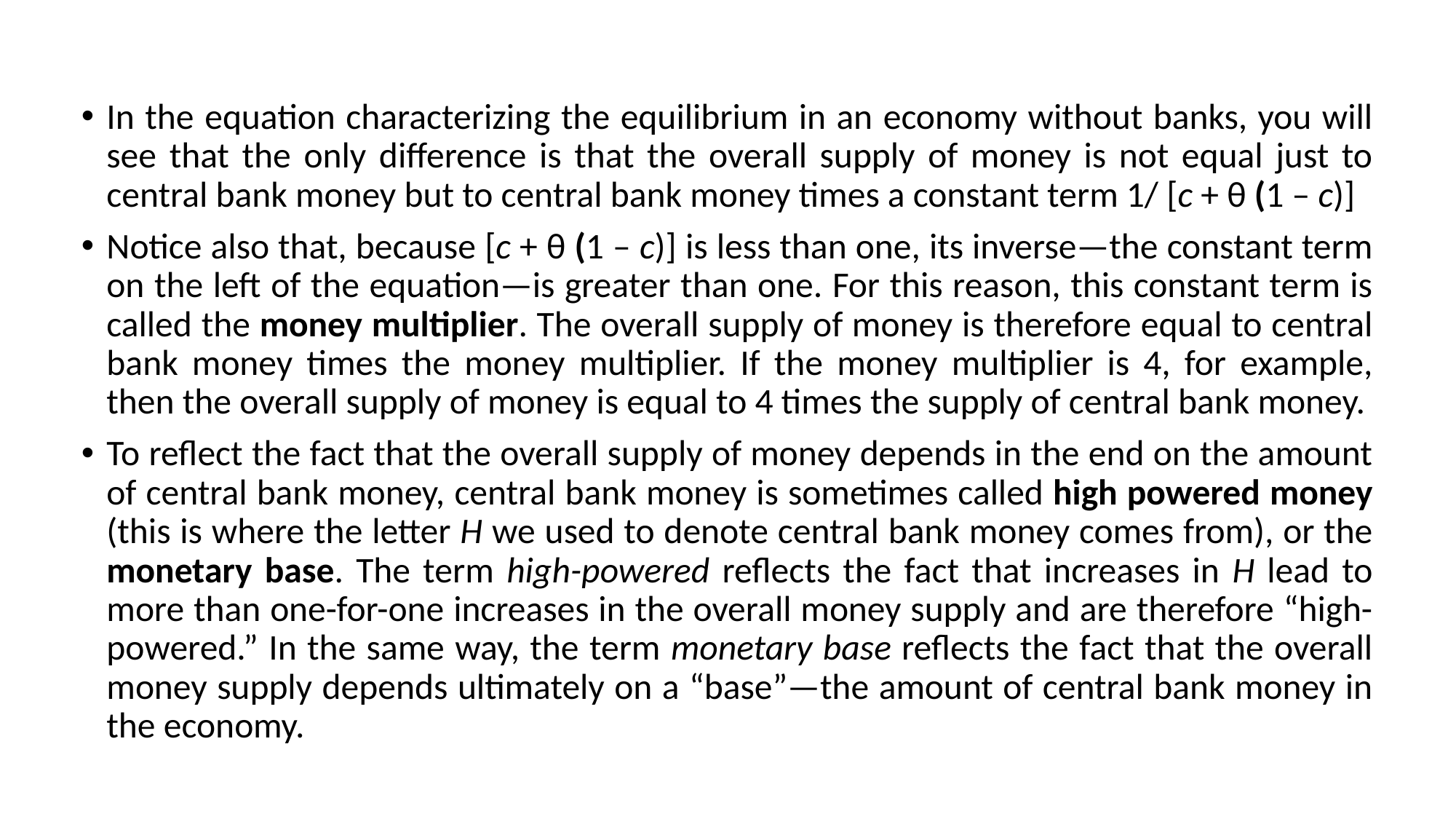

In the equation characterizing the equilibrium in an economy without banks, you will see that the only difference is that the overall supply of money is not equal just to central bank money but to central bank money times a constant term 1/ [c + θ (1 – c)]
Notice also that, because [c + θ (1 – c)] is less than one, its inverse—the constant term on the left of the equation—is greater than one. For this reason, this constant term is called the money multiplier. The overall supply of money is therefore equal to central bank money times the money multiplier. If the money multiplier is 4, for example, then the overall supply of money is equal to 4 times the supply of central bank money.
To reflect the fact that the overall supply of money depends in the end on the amount of central bank money, central bank money is sometimes called high powered money (this is where the letter H we used to denote central bank money comes from), or the monetary base. The term high-powered reflects the fact that increases in H lead to more than one-for-one increases in the overall money supply and are therefore “high-powered.” In the same way, the term monetary base reflects the fact that the overall money supply depends ultimately on a “base”—the amount of central bank money in the economy.